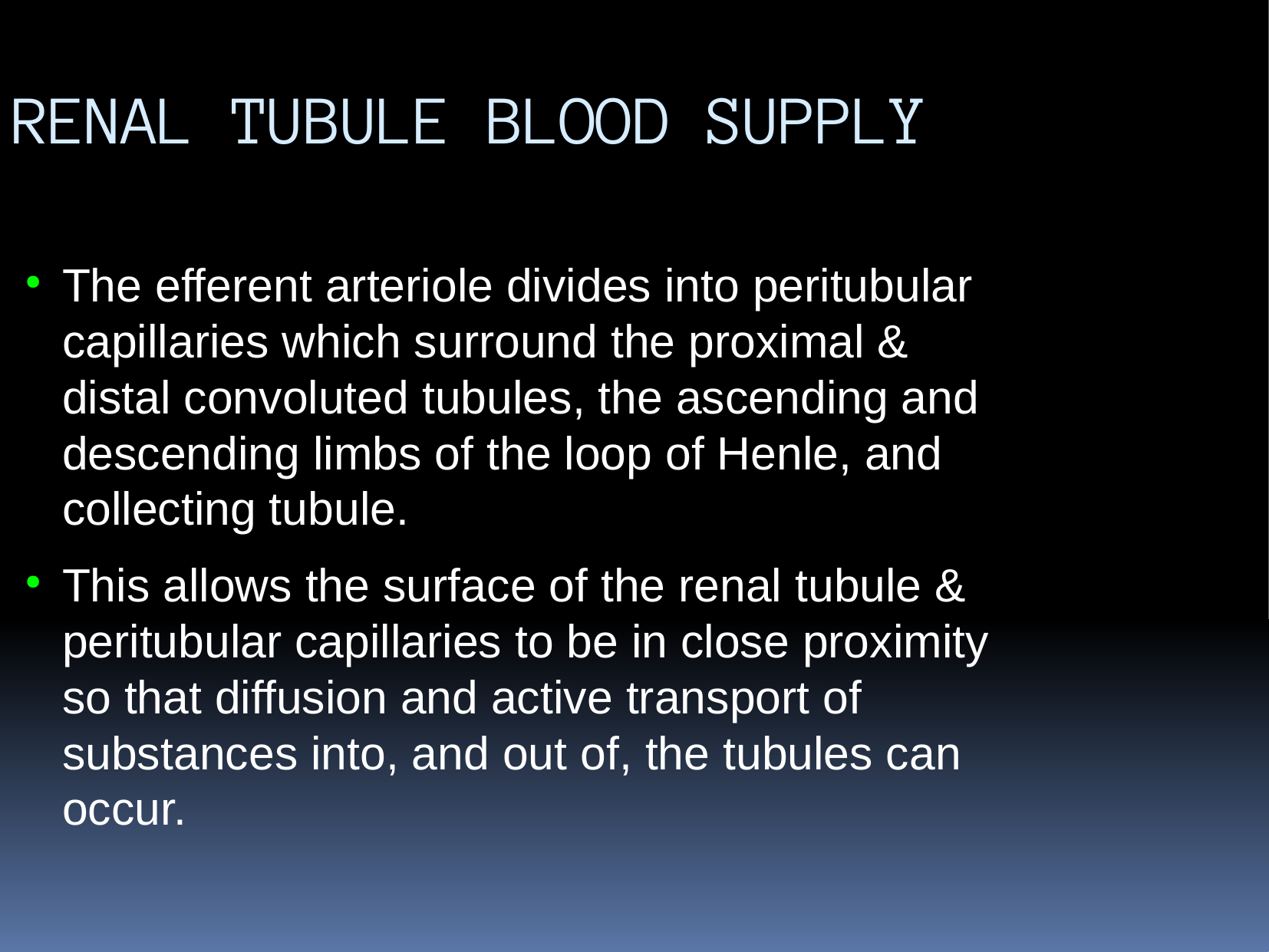

RENAL TUBULE BLOOD SUPPLY
The efferent arteriole divides into peritubular capillaries which surround the proximal & distal convoluted tubules, the ascending and descending limbs of the loop of Henle, and collecting tubule.
This allows the surface of the renal tubule & peritubular capillaries to be in close proximity so that diffusion and active transport of substances into, and out of, the tubules can occur.